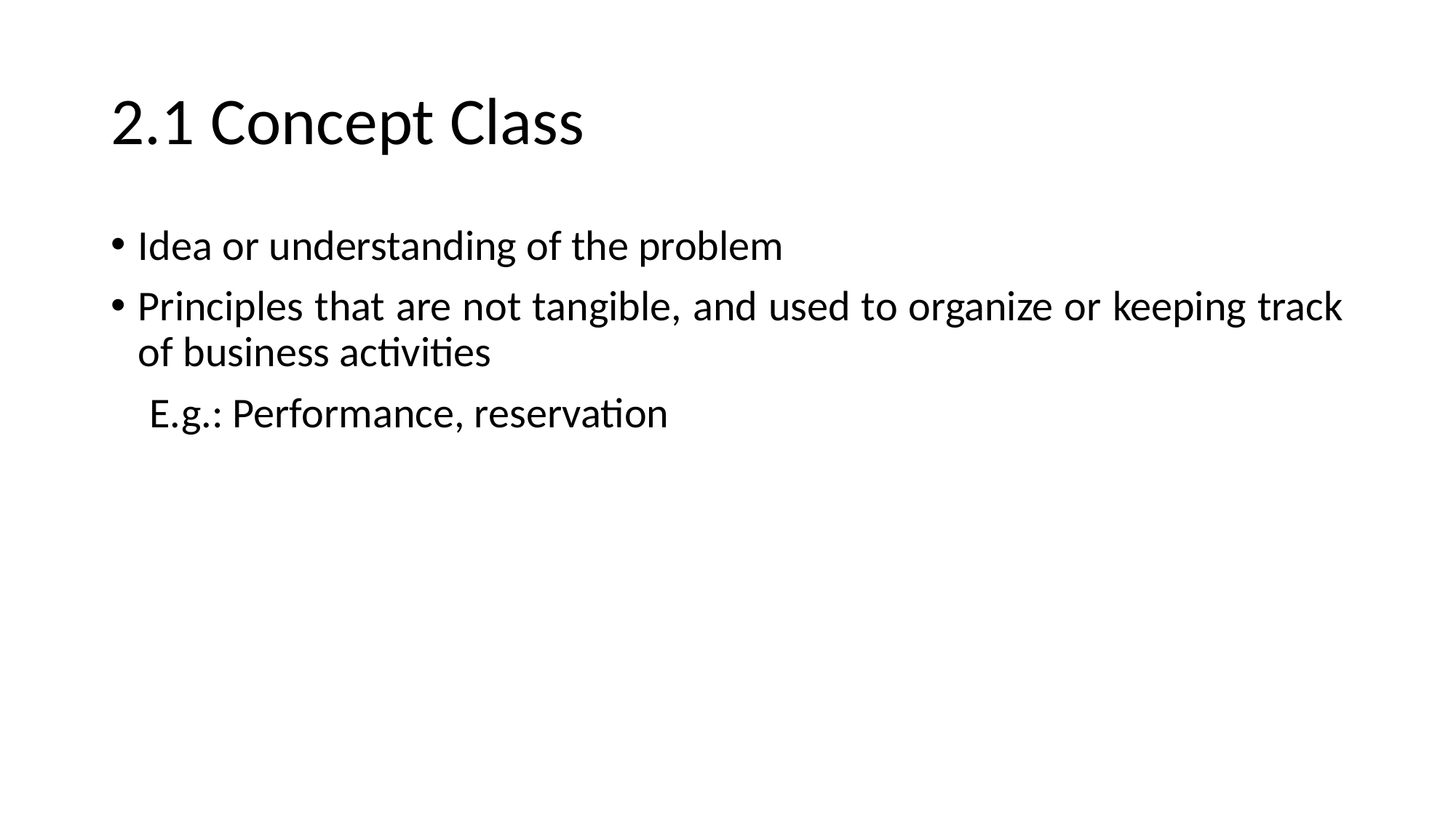

# 2.1 Concept Class
Idea or understanding of the problem
Principles that are not tangible, and used to organize or keeping track of business activities
    E.g.: Performance, reservation